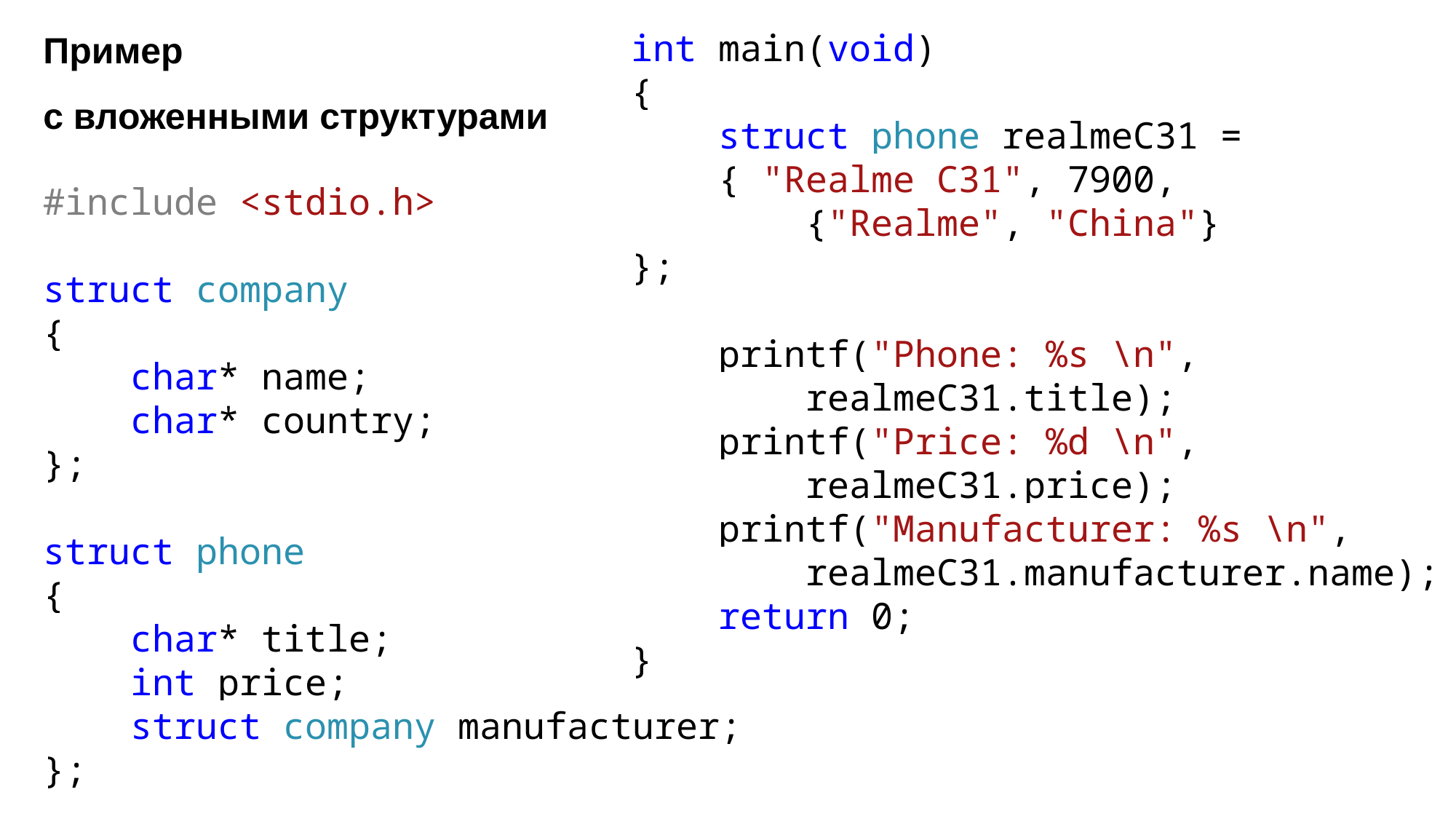

Пример
с вложенными структурами
int main(void)
{
    struct phone realmeC31 =
    { "Realme C31", 7900,
        {"Realme", "China"}
};

    printf("Phone: %s \n",
        realmeC31.title);
    printf("Price: %d \n",
        realmeC31.price);
    printf("Manufacturer: %s \n",
        realmeC31.manufacturer.name);
    return 0;
}
#include <stdio.h>

struct company
{
    char* name;
    char* country;
};

struct phone
{
    char* title;
    int price;
    struct company manufacturer;
};